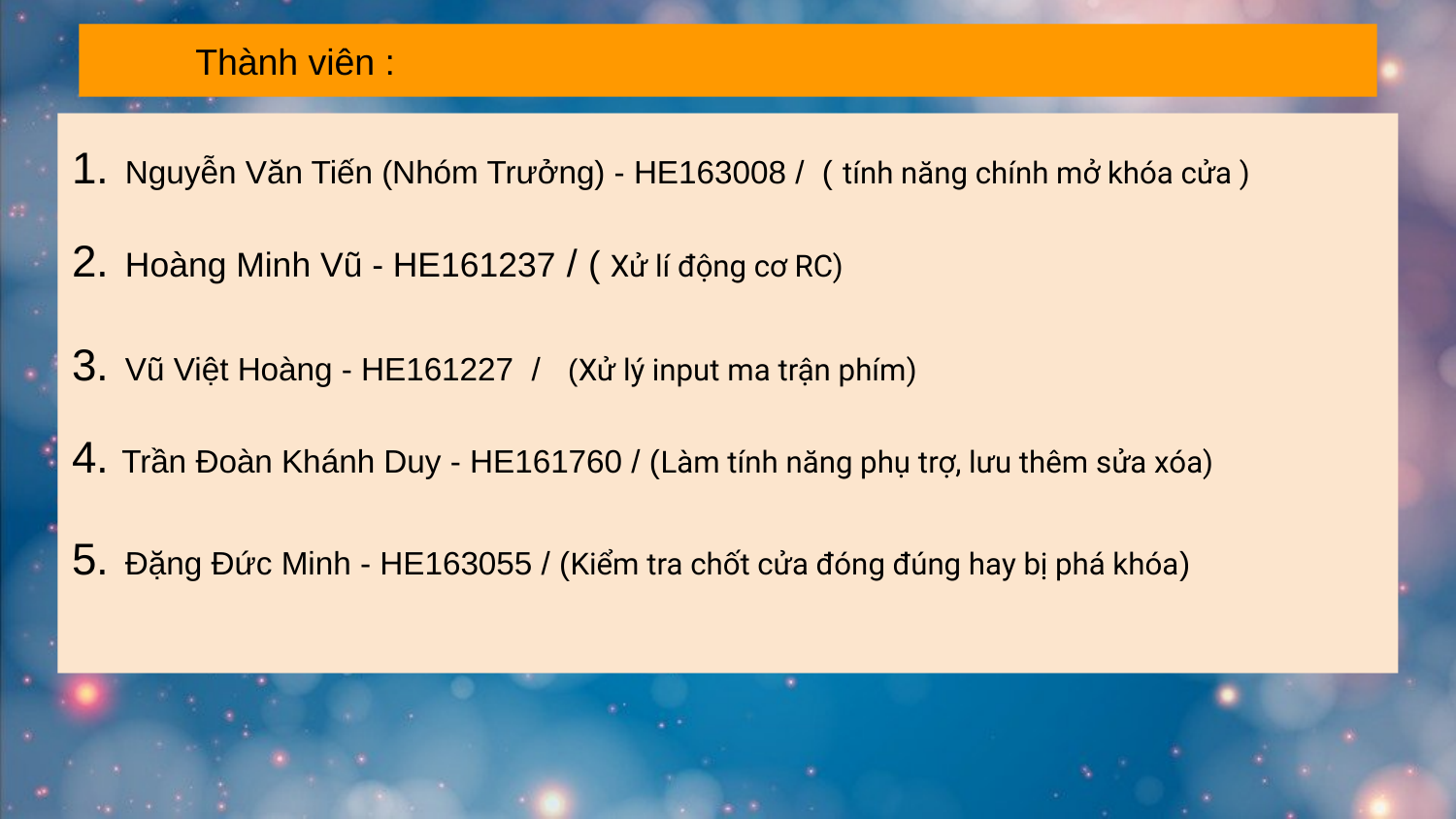

Thành viên :
1. Nguyễn Văn Tiến (Nhóm Trưởng) - HE163008 /  ( tính năng chính mở khóa cửa )

2. Hoàng Minh Vũ - HE161237 / ( Xử lí động cơ RC)

3. Vũ Việt Hoàng - HE161227  /   (Xử lý input ma trận phím)

4. Trần Đoàn Khánh Duy - HE161760 / (Làm tính năng phụ trợ, lưu thêm sửa xóa)

5. Đặng Đức Minh - HE163055 / (Kiểm tra chốt cửa đóng đúng hay bị phá khóa)